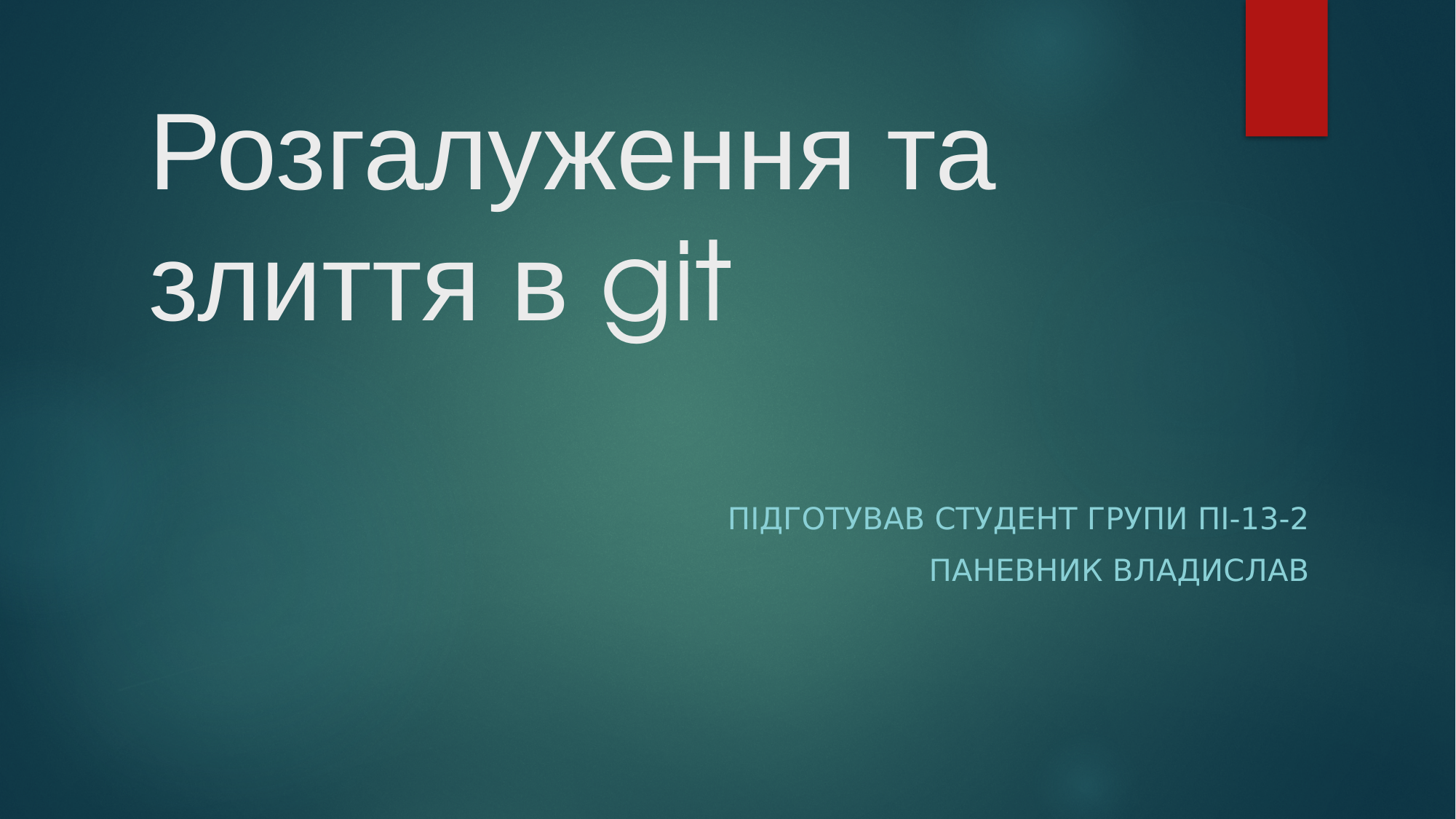

# Розгалуження та злиття в git
Підготував студент групи ПІ-13-2
 паневник владислав